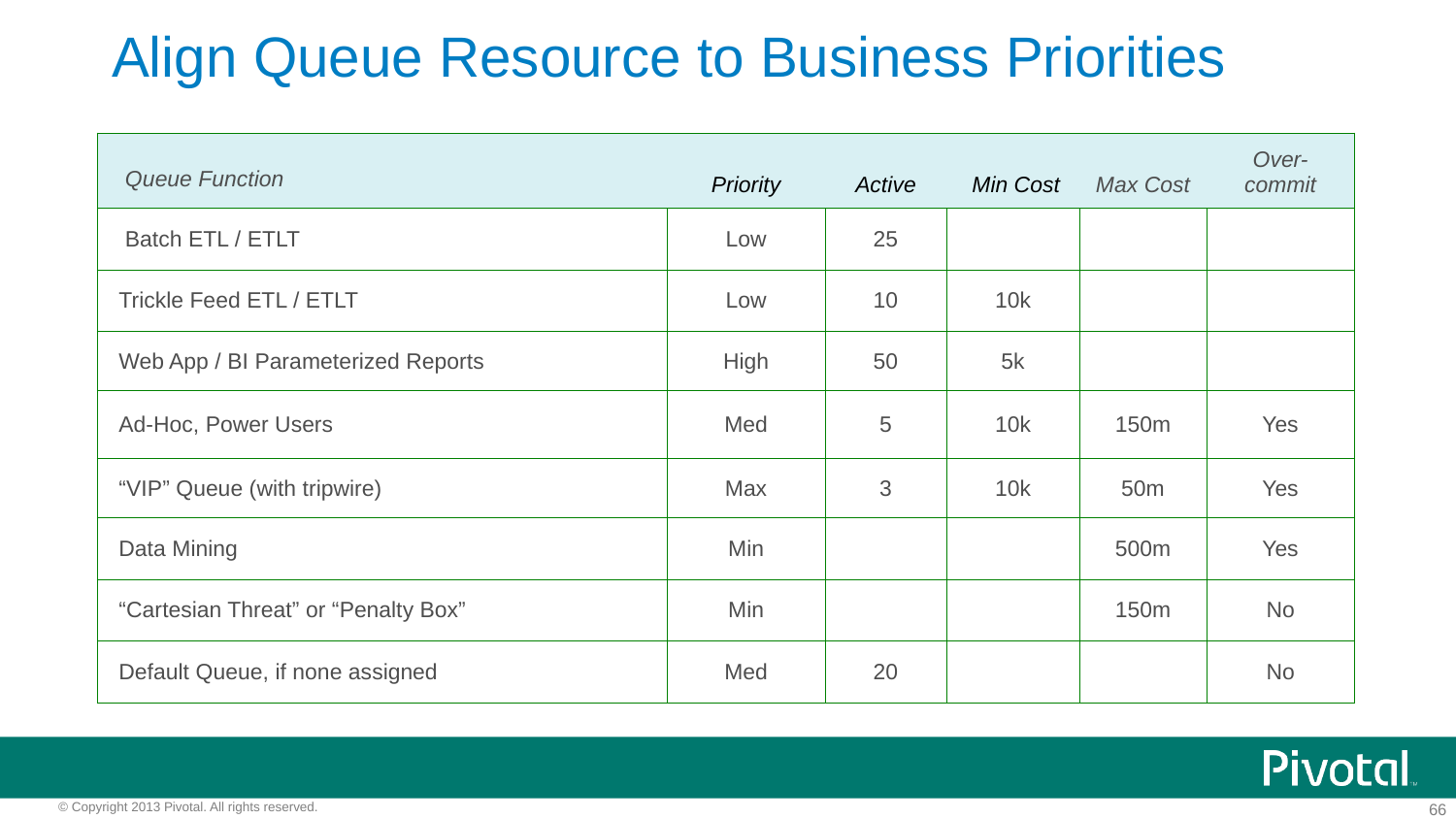

Align Queue Resource to Business Priorities
| Queue Function | Priority | Active | Min Cost | Max Cost | Over-commit |
| --- | --- | --- | --- | --- | --- |
| Batch ETL / ETLT | Low | 25 |  |  |  |
| Trickle Feed ETL / ETLT | Low | 10 | 10k |  |  |
| Web App / BI Parameterized Reports | High | 50 | 5k |  |  |
| Ad-Hoc, Power Users | Med | 5 | 10k | 150m | Yes |
| “VIP” Queue (with tripwire) | Max | 3 | 10k | 50m | Yes |
| Data Mining | Min |  |  | 500m | Yes |
| “Cartesian Threat” or “Penalty Box” | Min |  |  | 150m | No |
| Default Queue, if none assigned | Med | 20 |  |  | No |